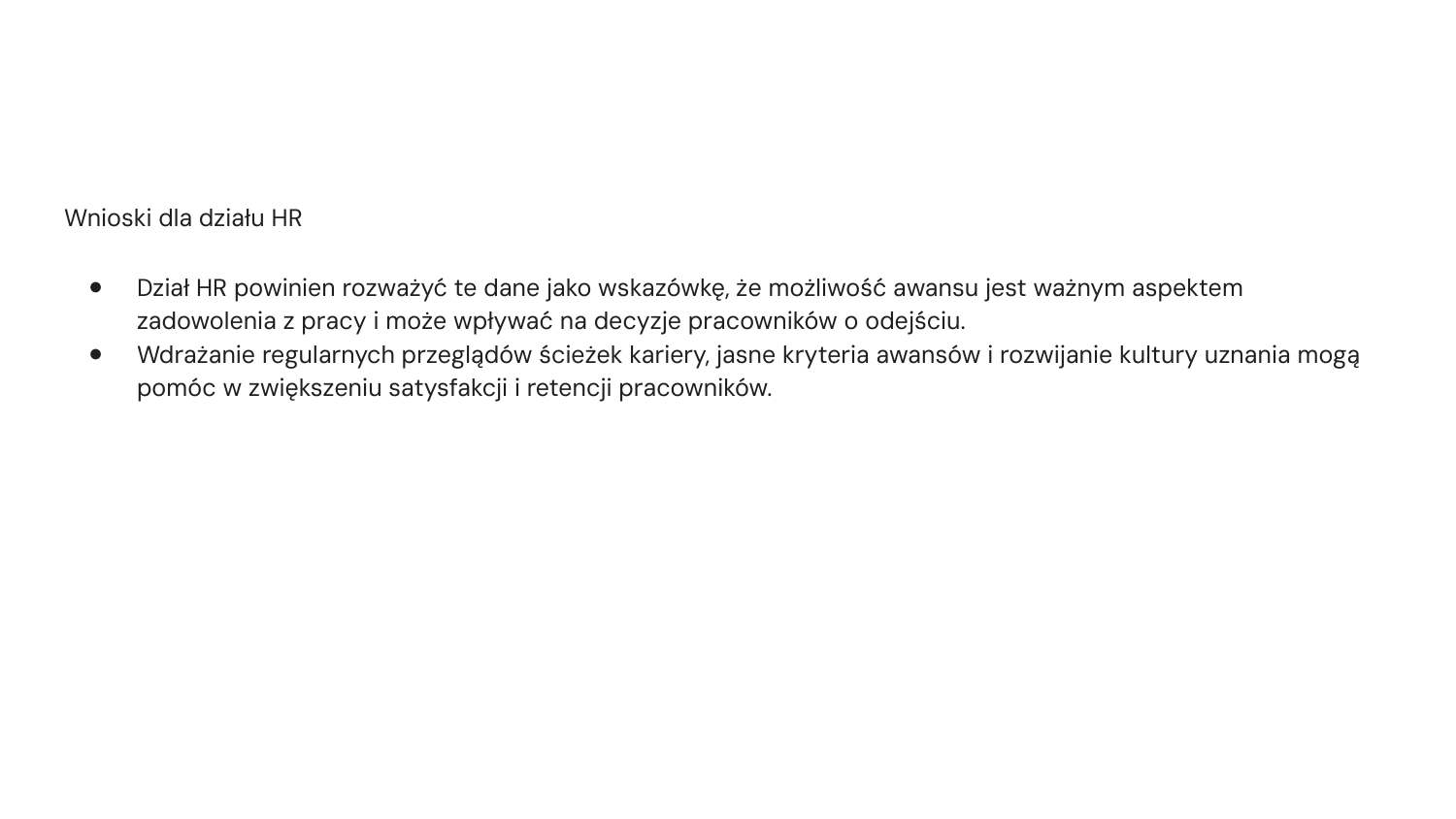

Wnioski dla działu HR
Dział HR powinien rozważyć te dane jako wskazówkę, że możliwość awansu jest ważnym aspektem zadowolenia z pracy i może wpływać na decyzje pracowników o odejściu.
Wdrażanie regularnych przeglądów ścieżek kariery, jasne kryteria awansów i rozwijanie kultury uznania mogą pomóc w zwiększeniu satysfakcji i retencji pracowników.